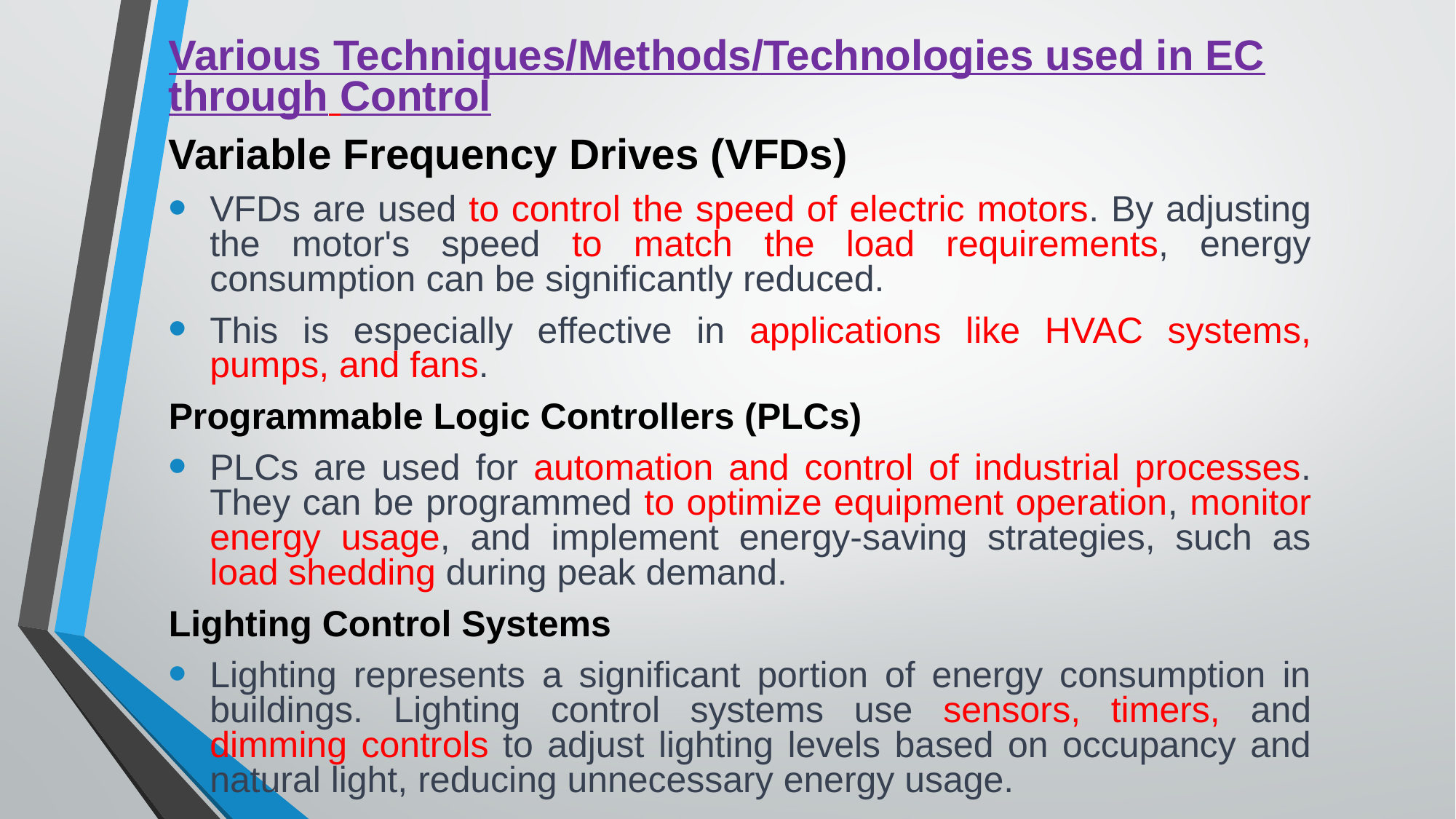

Various Techniques/Methods/Technologies used in EC through Control
Variable Frequency Drives (VFDs)
VFDs are used to control the speed of electric motors. By adjusting the motor's speed to match the load requirements, energy consumption can be significantly reduced.
This is especially effective in applications like HVAC systems, pumps, and fans.
Programmable Logic Controllers (PLCs)
PLCs are used for automation and control of industrial processes. They can be programmed to optimize equipment operation, monitor energy usage, and implement energy-saving strategies, such as load shedding during peak demand.
Lighting Control Systems
Lighting represents a significant portion of energy consumption in buildings. Lighting control systems use sensors, timers, and dimming controls to adjust lighting levels based on occupancy and natural light, reducing unnecessary energy usage.